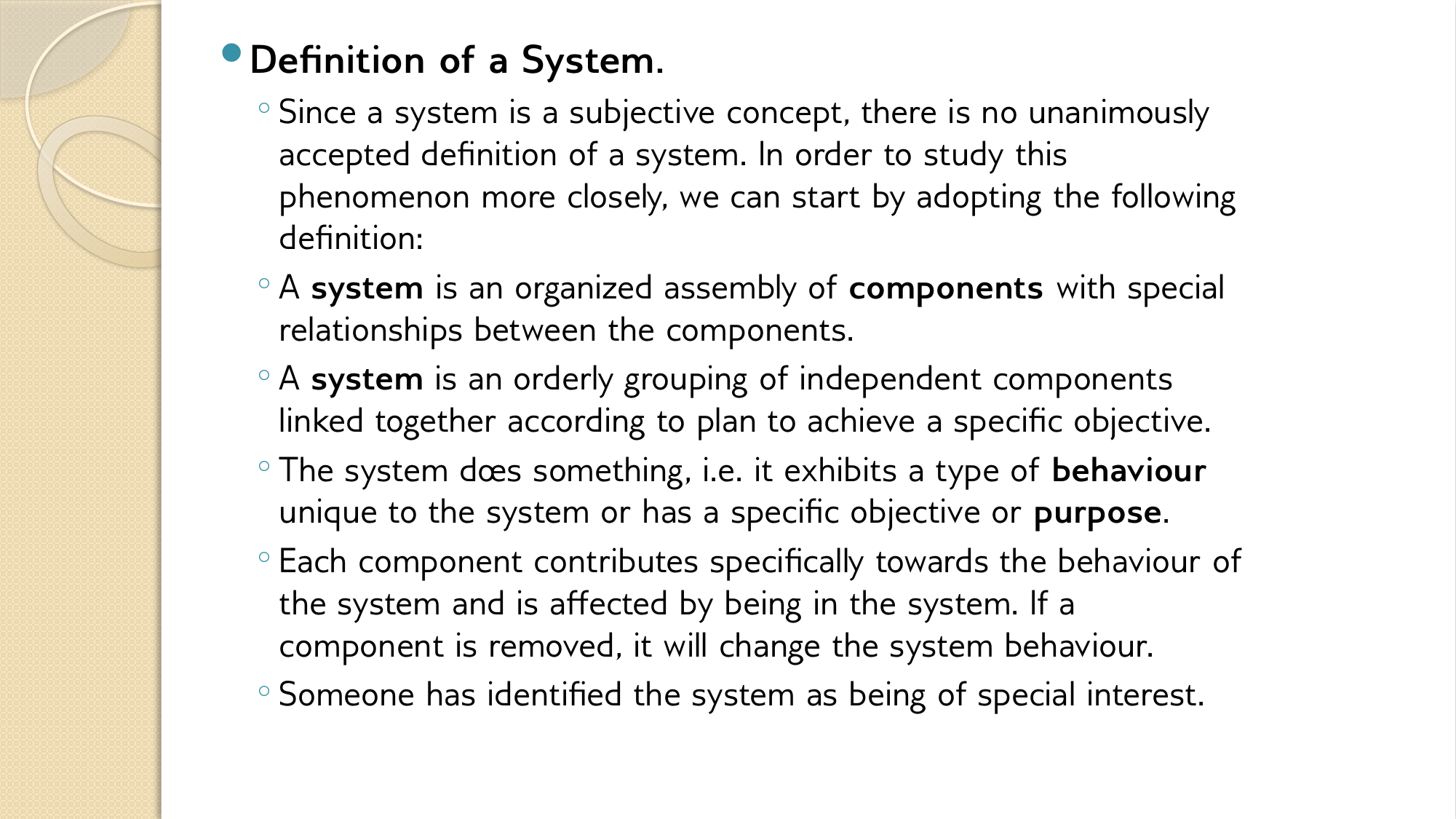

Definition of a System.
Since a system is a subjective concept, there is no unanimously accepted definition of a system. In order to study this phenomenon more closely, we can start by adopting the following definition:
A system is an organized assembly of components with special relationships between the components.
A system is an orderly grouping of independent components linked together according to plan to achieve a specific objective.
The system does something, i.e. it exhibits a type of behaviour unique to the system or has a specific objective or purpose.
Each component contributes specifically towards the behaviour of the system and is affected by being in the system. If a component is removed, it will change the system behaviour.
Someone has identified the system as being of special interest.